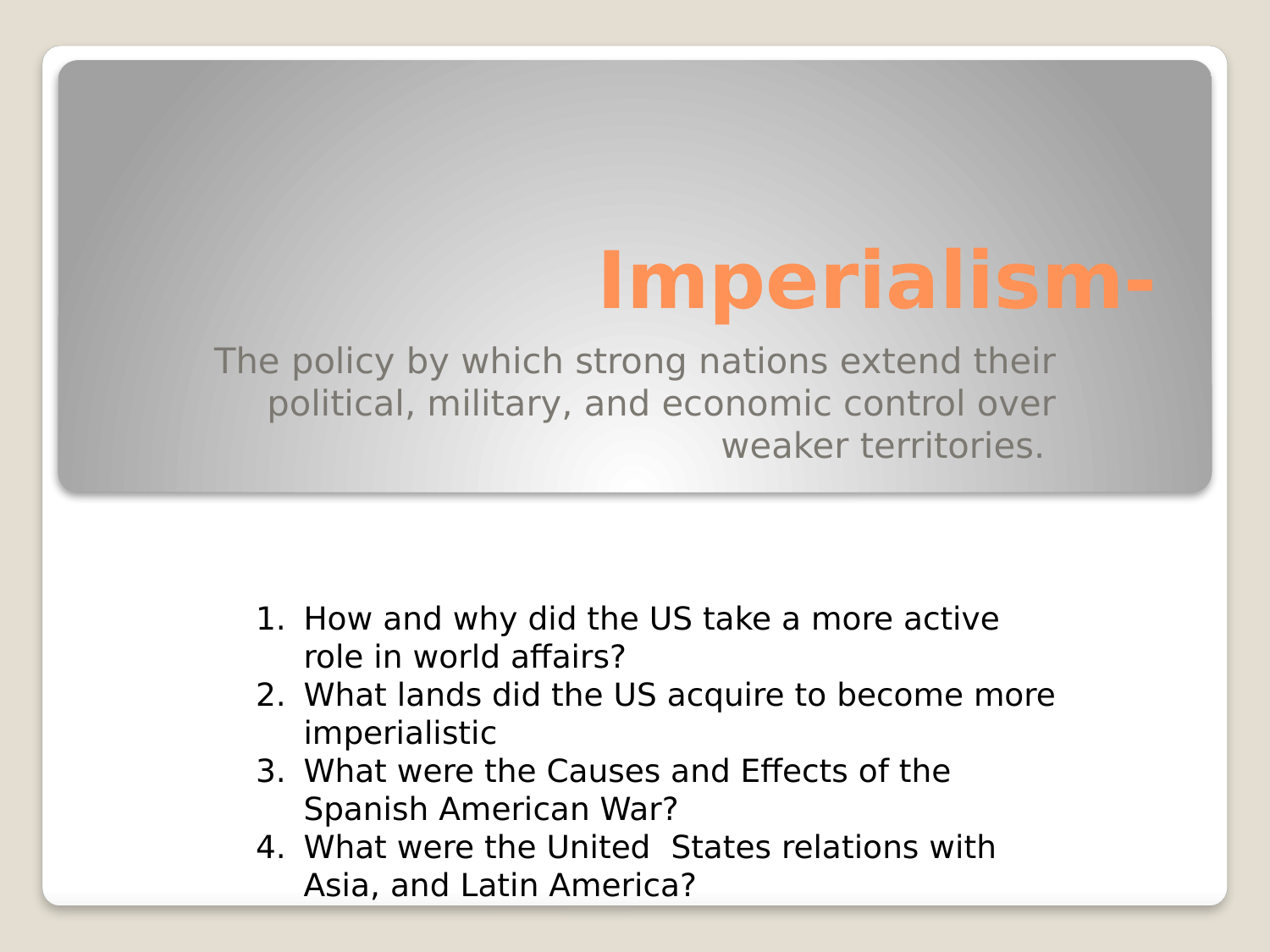

# Imperialism-
The policy by which strong nations extend their political, military, and economic control over weaker territories.
How and why did the US take a more active role in world affairs?
What lands did the US acquire to become more imperialistic
What were the Causes and Effects of the Spanish American War?
What were the United  States relations with Asia, and Latin America?